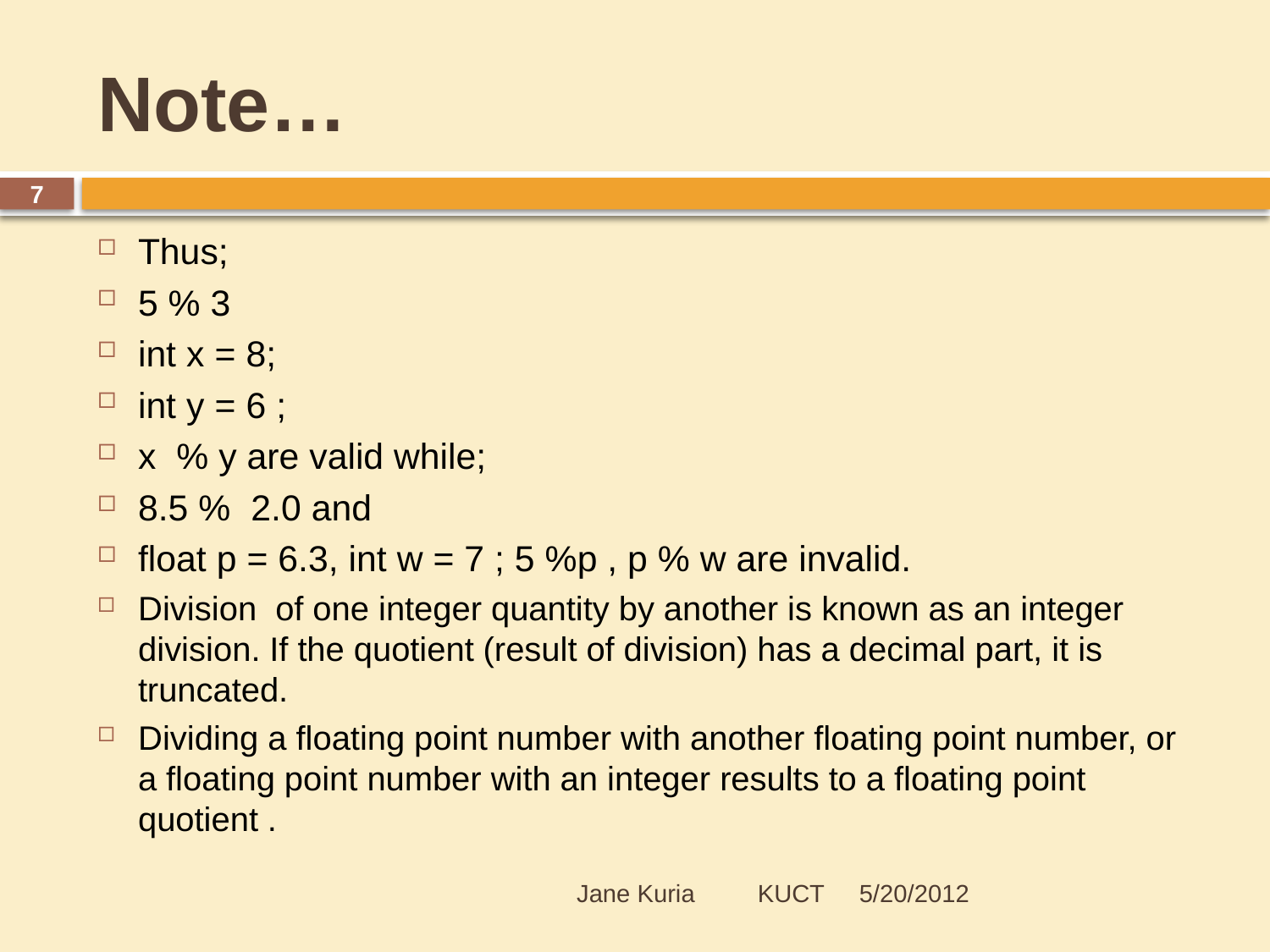

# Note…
7
Thus;
5 % 3
int x = 8;
int y = 6 ;
x  % y are valid while;
8.5 %  2.0 and
float p = 6.3, int w = 7 ; 5 %p , p % w are invalid.
Division  of one integer quantity by another is known as an integer division. If the quotient (result of division) has a decimal part, it is truncated.
Dividing a floating point number with another floating point number, or a floating point number with an integer results to a floating point quotient .

Jane Kuria         KUCT
5/20/2012